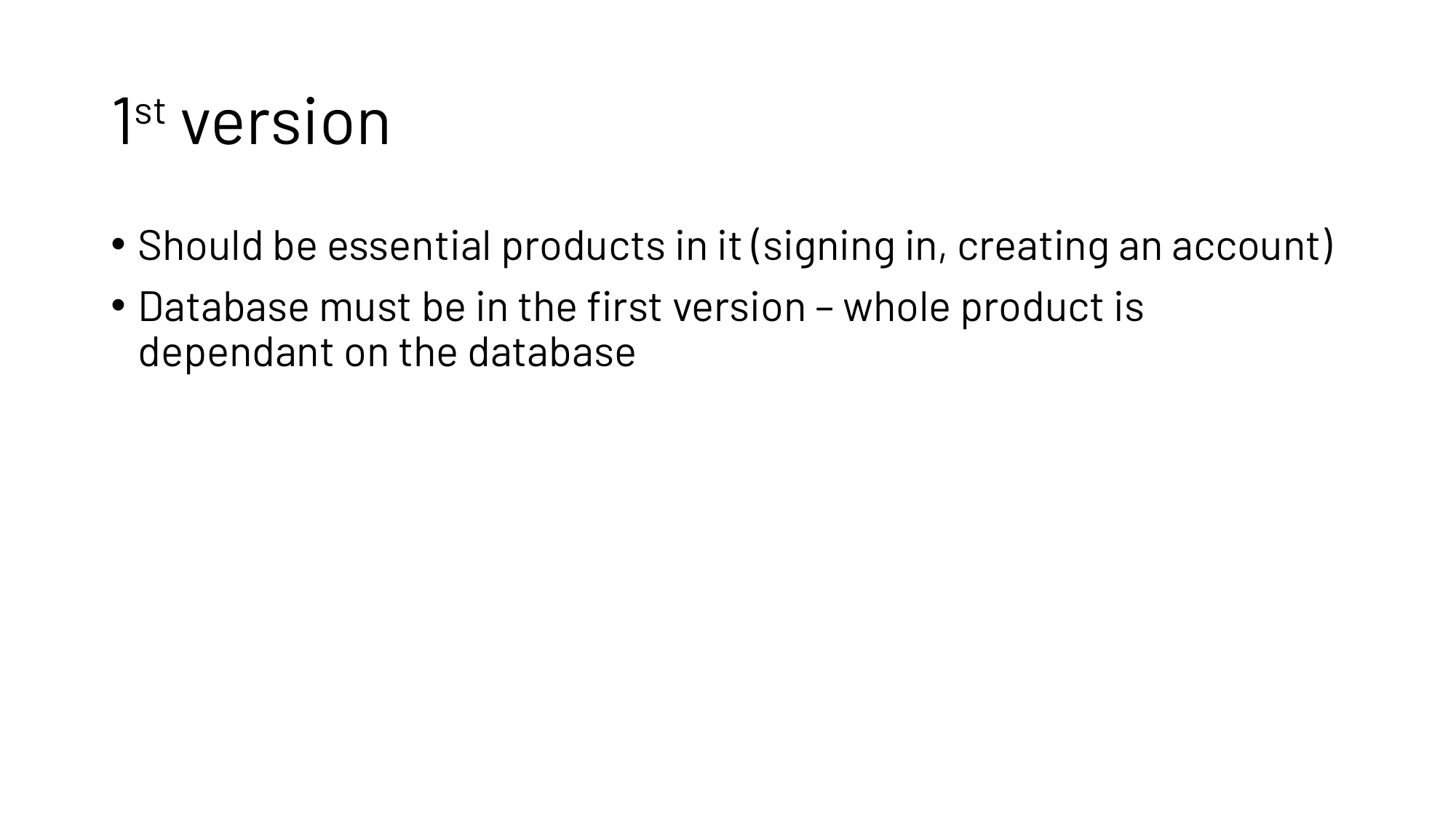

# 1st version
Should be essential products in it (signing in, creating an account)
Database must be in the first version – whole product is dependant on the database